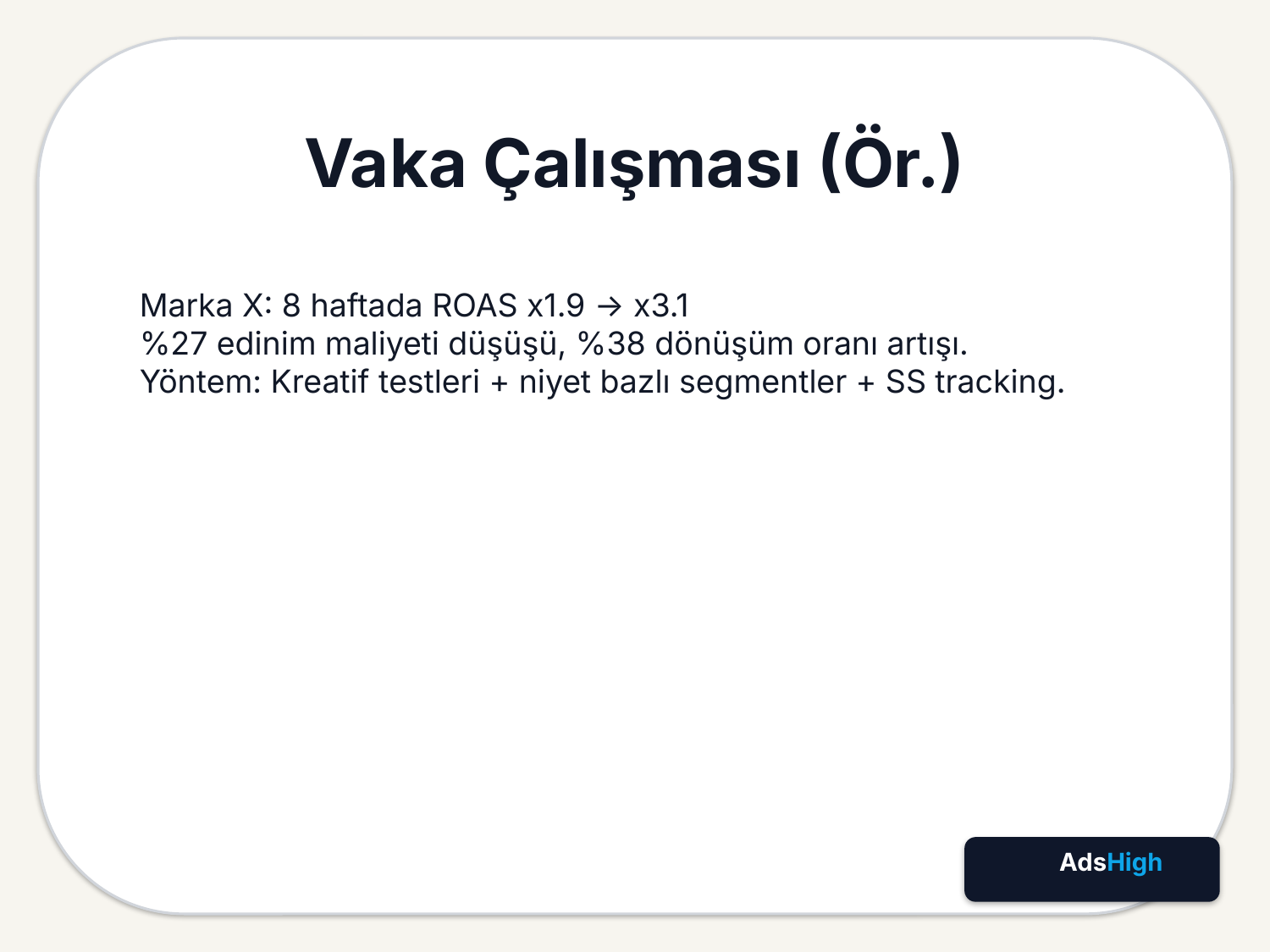

Vaka Çalışması (Ör.)
Marka X: 8 haftada ROAS x1.9 → x3.1
%27 edinim maliyeti düşüşü, %38 dönüşüm oranı artışı.
Yöntem: Kreatif testleri + niyet bazlı segmentler + SS tracking.

AdsHigh